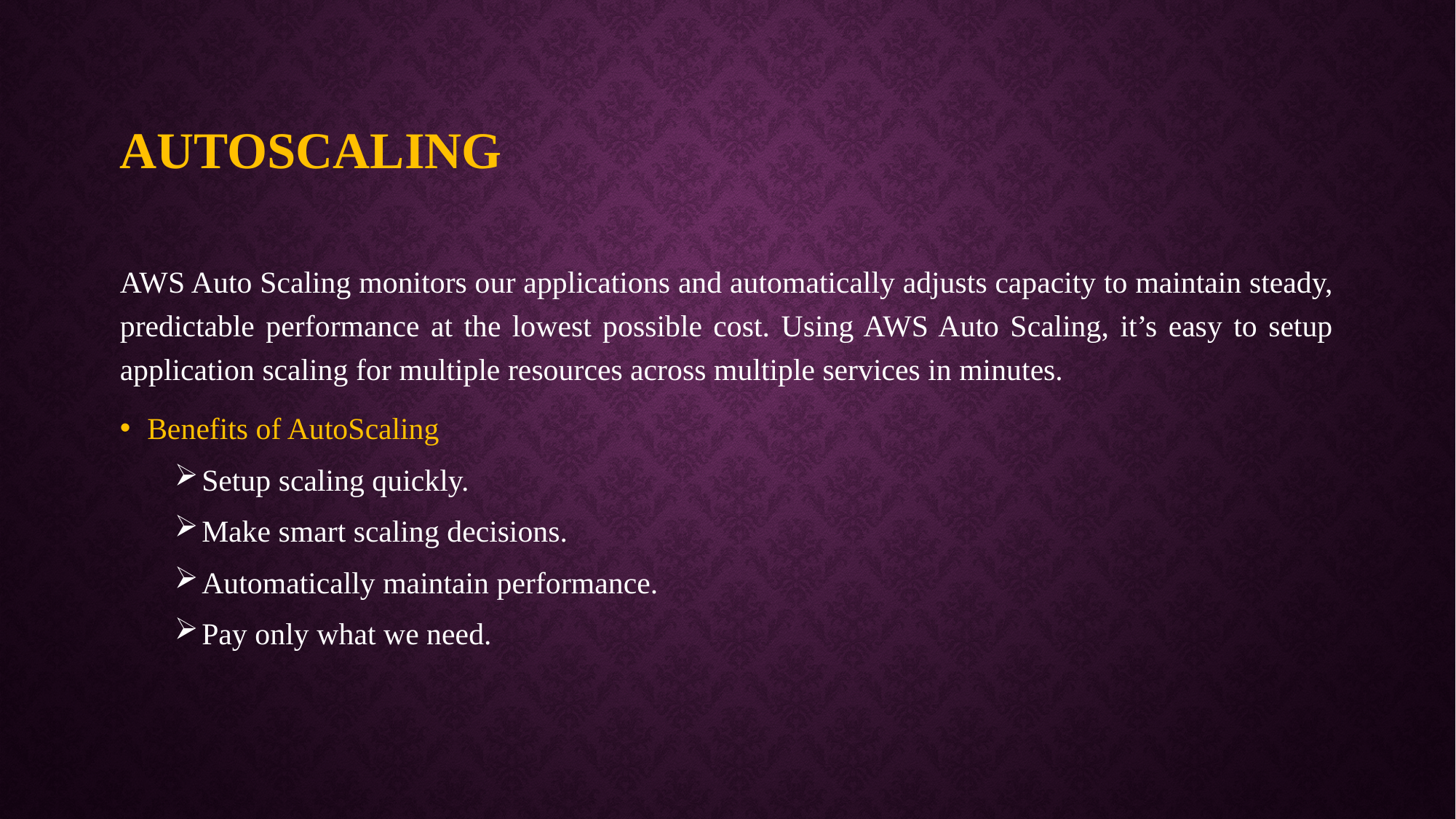

# autoscaling
AWS Auto Scaling monitors our applications and automatically adjusts capacity to maintain steady, predictable performance at the lowest possible cost. Using AWS Auto Scaling, it’s easy to setup application scaling for multiple resources across multiple services in minutes.
Benefits of AutoScaling
Setup scaling quickly.
Make smart scaling decisions.
Automatically maintain performance.
Pay only what we need.